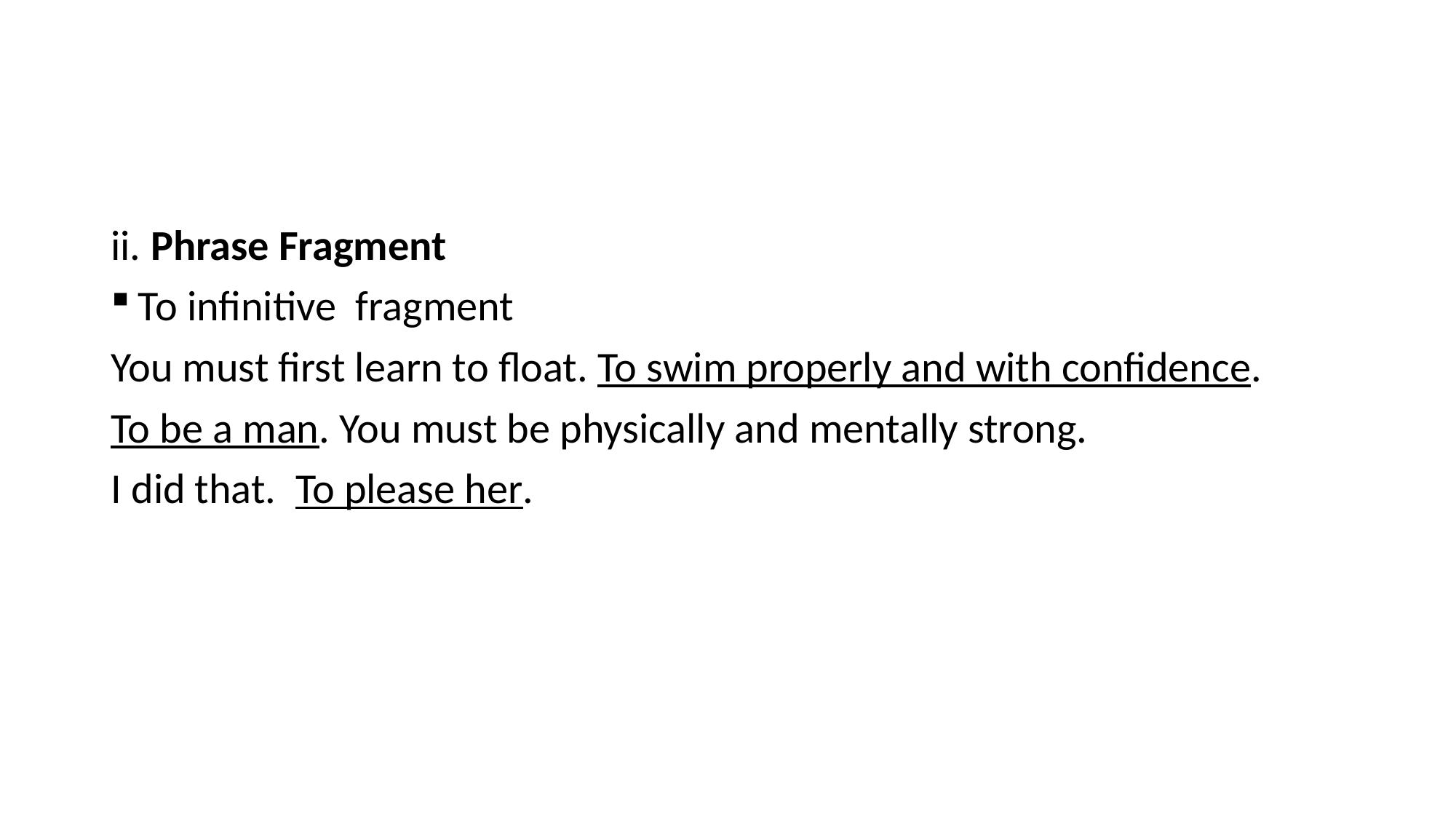

#
ii. Phrase Fragment
To infinitive  fragment
You must first learn to float. To swim properly and with confidence.
To be a man. You must be physically and mentally strong.
I did that.  To please her.